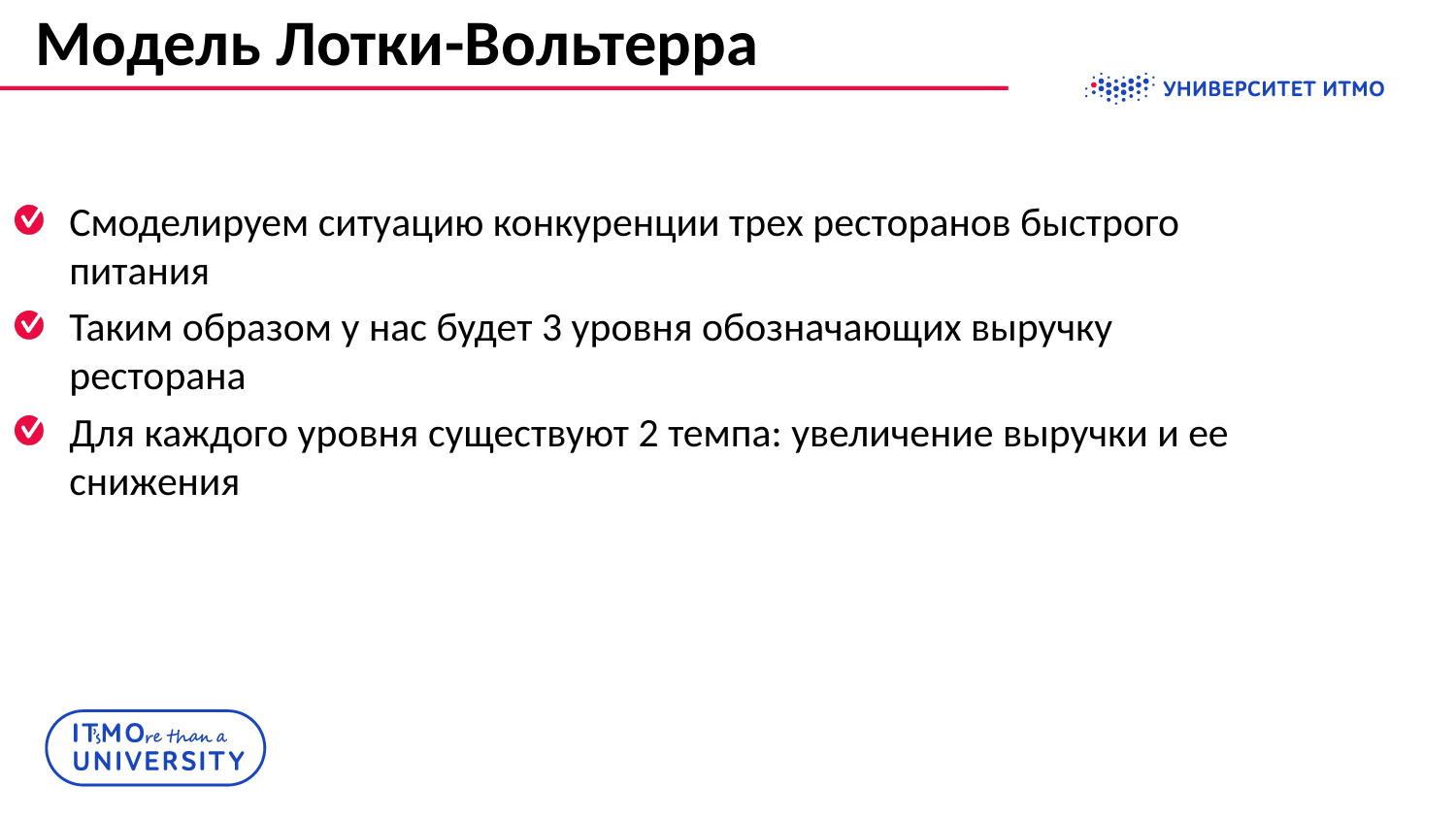

# Модель Лотки-Вольтерра
Смоделируем ситуацию конкуренции трех ресторанов быстрого питания
Таким образом у нас будет 3 уровня обозначающих выручку ресторана
Для каждого уровня существуют 2 темпа: увеличение выручки и ее снижения